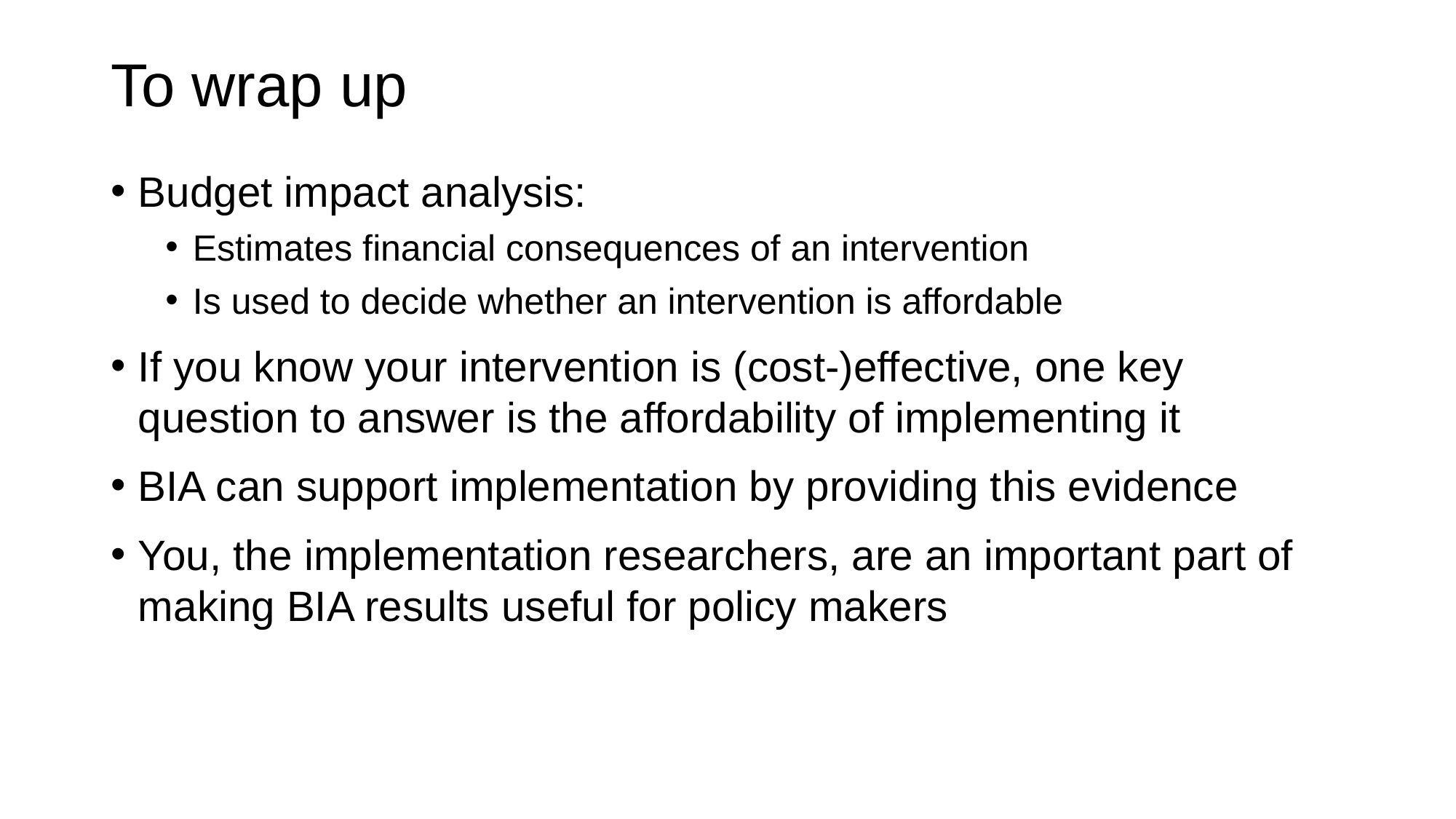

# To wrap up
Budget impact analysis:
Estimates financial consequences of an intervention
Is used to decide whether an intervention is affordable
If you know your intervention is (cost-)effective, one key question to answer is the affordability of implementing it
BIA can support implementation by providing this evidence
You, the implementation researchers, are an important part of making BIA results useful for policy makers